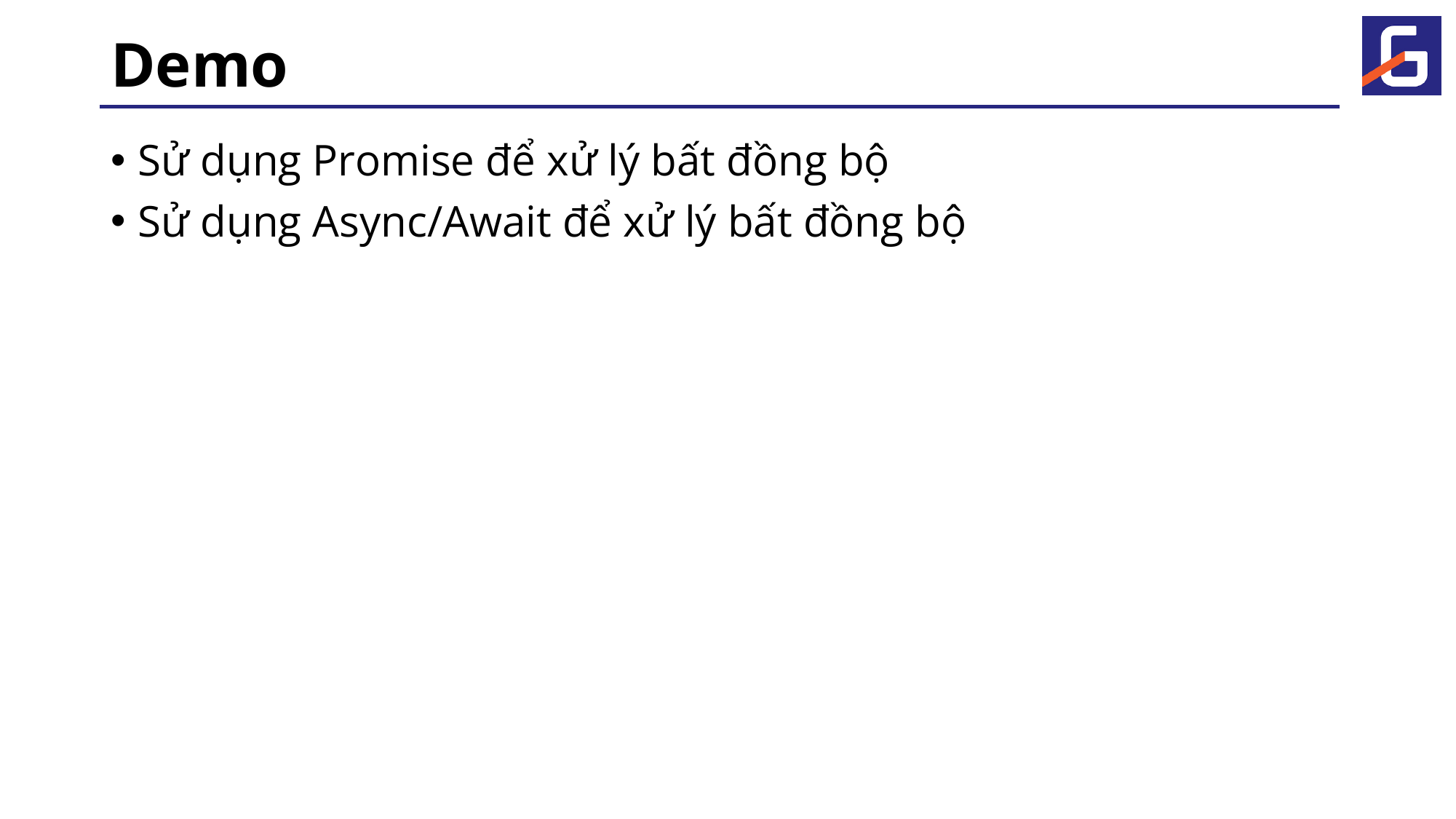

# Demo
Sử dụng Promise để xử lý bất đồng bộ
Sử dụng Async/Await để xử lý bất đồng bộ